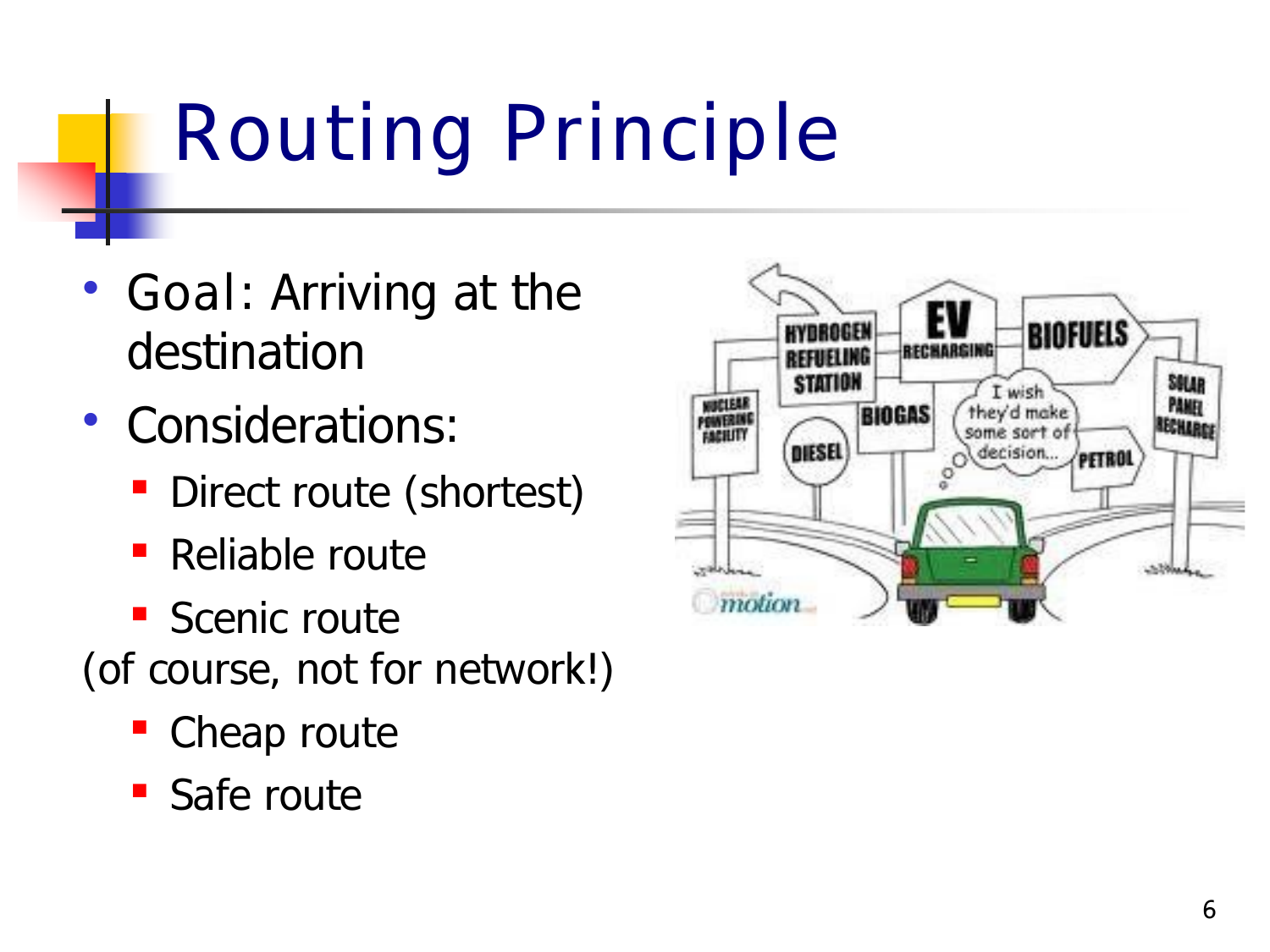

# Routing Principle

Goal: Arriving at the  destination
Considerations:
Direct route (shortest)
Reliable route
Scenic route
(of course, not for network!)
Cheap route
Safe route
6